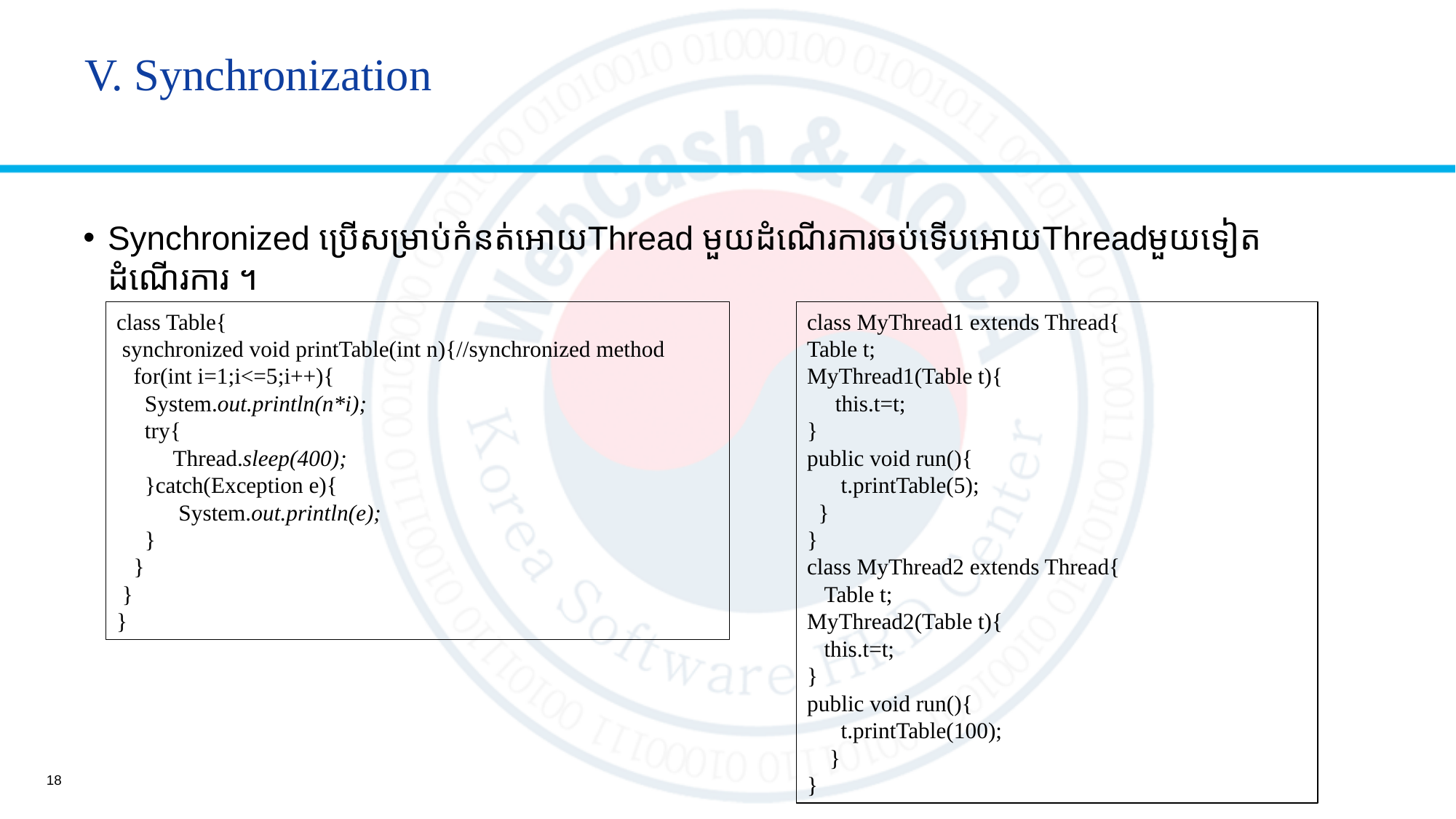

# V. Synchronization
Synchronized ប្រើសម្រាប់កំនត់អោយThread មួយដំណើរការចប់ទើបអោយThreadមួយទៀតដំណើរការ ។
class Table{
 synchronized void printTable(int n){//synchronized method
   for(int i=1;i<=5;i++){
     System.out.println(n*i);
     try{
          Thread.sleep(400);
     }catch(Exception e){
           System.out.println(e);
     }
   }
 }
}
class MyThread1 extends Thread{
Table t;
MyThread1(Table t){
     this.t=t;
}
public void run(){
      t.printTable(5);
  }
}
class MyThread2 extends Thread{
   Table t;
MyThread2(Table t){
   this.t=t;
}
public void run(){
      t.printTable(100);
    }
}
18